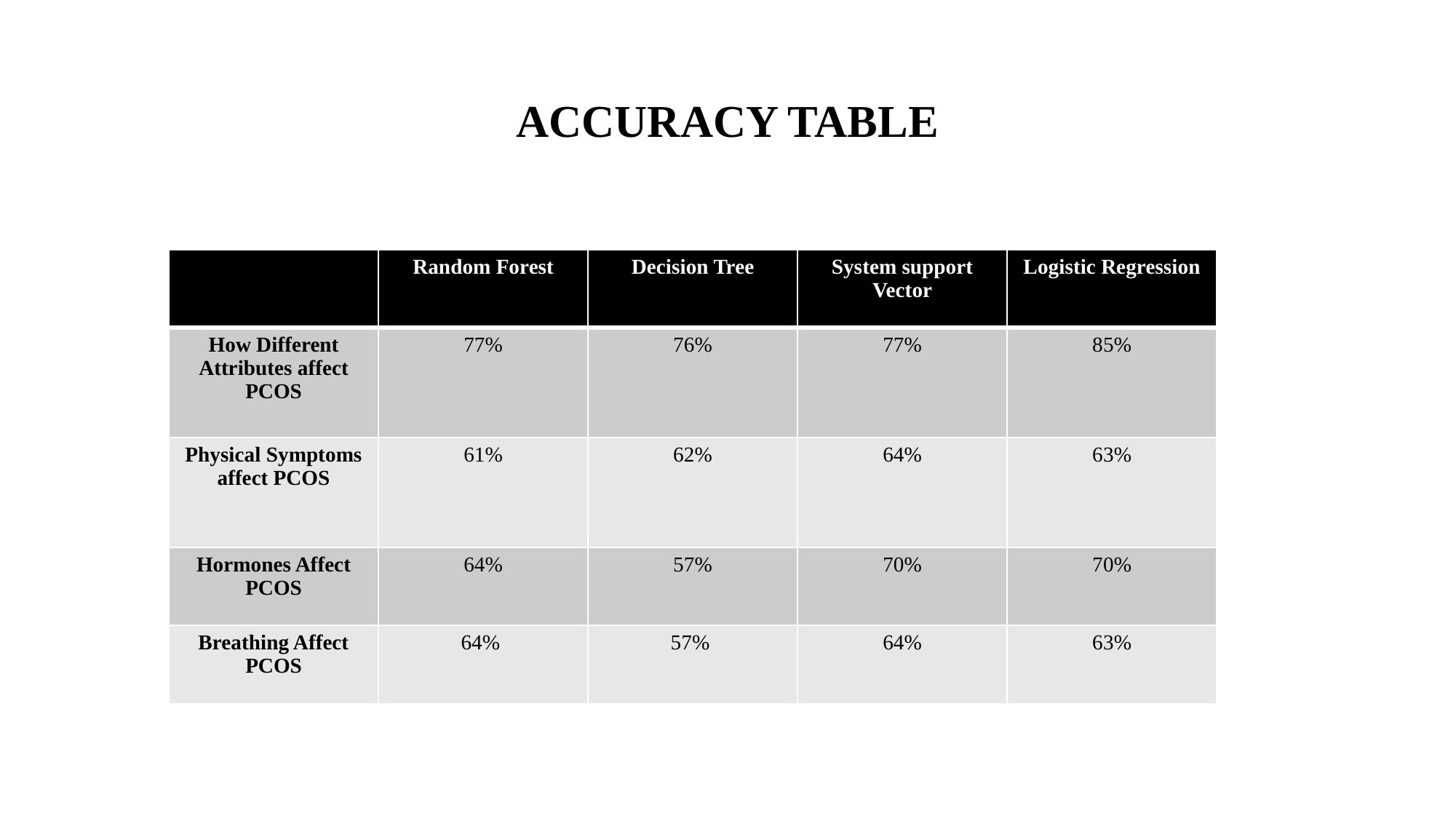

# ACCURACY TABLE
|  | Random Forest | Decision Tree | System support Vector | Logistic Regression |
| --- | --- | --- | --- | --- |
| How Different Attributes affect PCOS | 77% | 76% | 77% | 85% |
| Physical Symptoms affect PCOS | 61% | 62% | 64% | 63% |
| Hormones Affect PCOS | 64% | 57% | 70% | 70% |
| Breathing Affect PCOS | 64% | 57% | 64% | 63% |